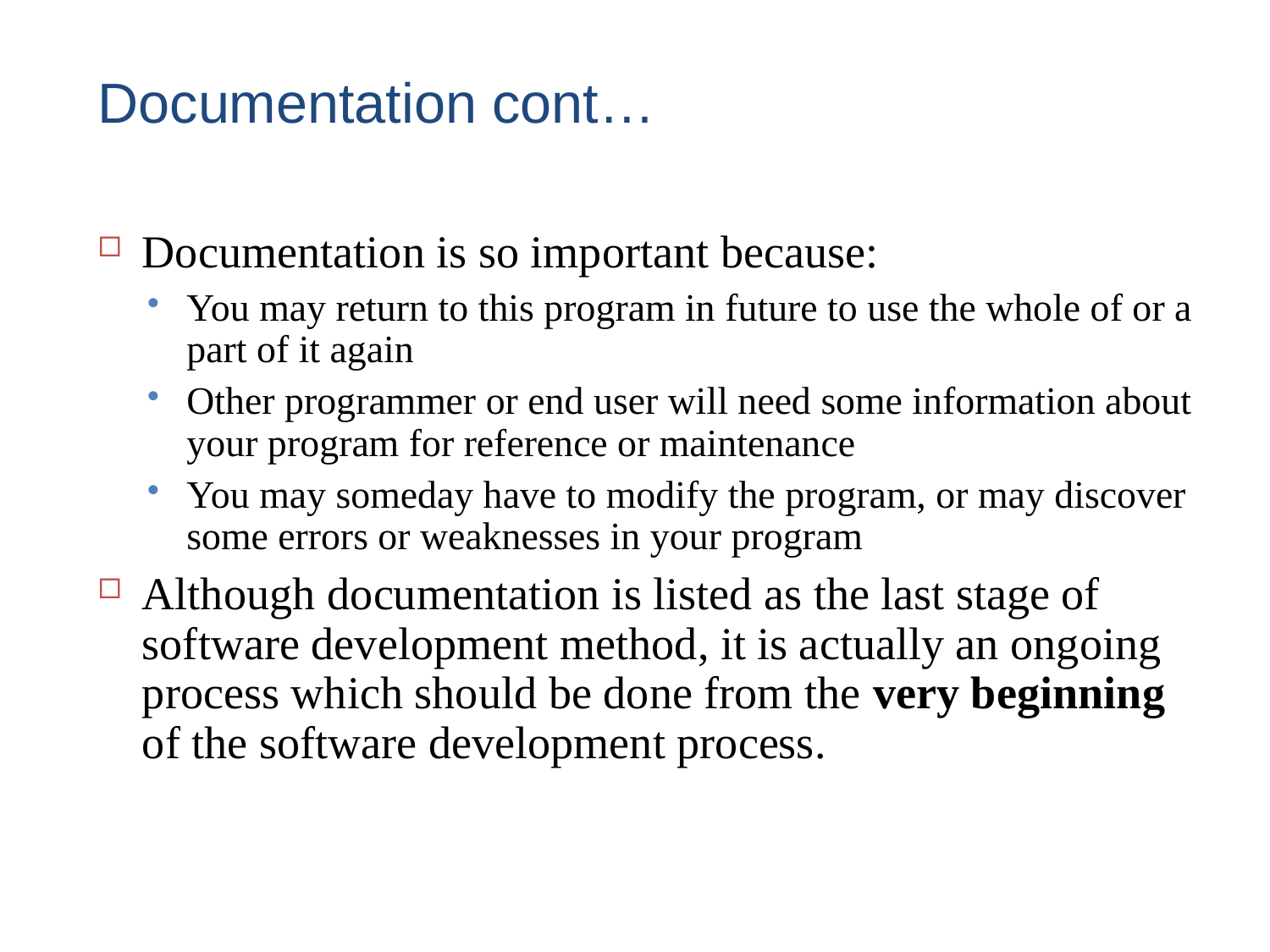

# Documentation cont…
Documentation is so important because:
You may return to this program in future to use the whole of or a part of it again
Other programmer or end user will need some information about your program for reference or maintenance
You may someday have to modify the program, or may discover some errors or weaknesses in your program
Although documentation is listed as the last stage of software development method, it is actually an ongoing process which should be done from the very beginning of the software development process.